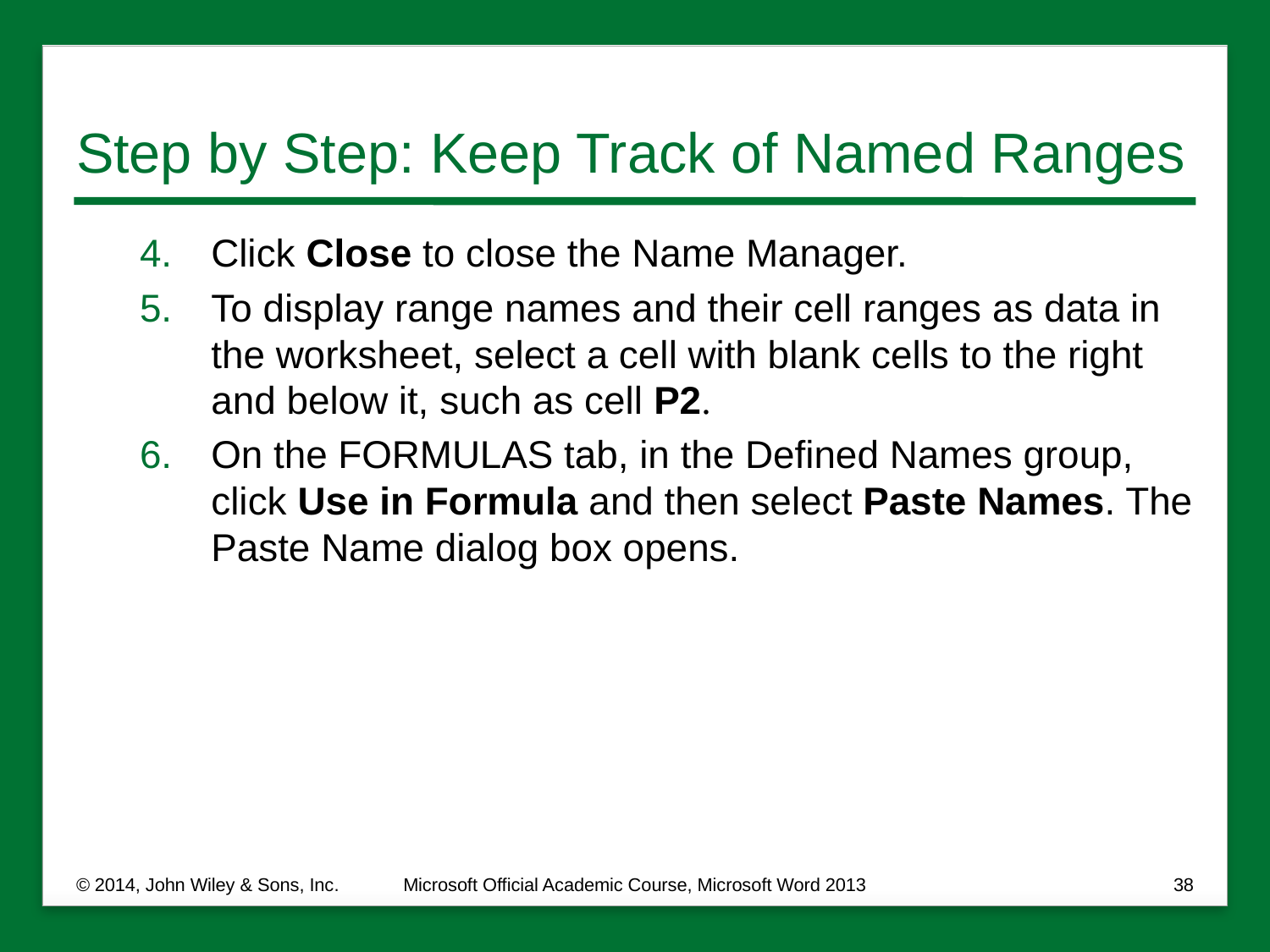

# Step by Step: Keep Track of Named Ranges
Click Close to close the Name Manager.
To display range names and their cell ranges as data in the worksheet, select a cell with blank cells to the right and below it, such as cell P2.
On the FORMULAS tab, in the Defined Names group, click Use in Formula and then select Paste Names. The Paste Name dialog box opens.

© 2014, John Wiley & Sons, Inc.
Microsoft Official Academic Course, Microsoft Word 2013
38